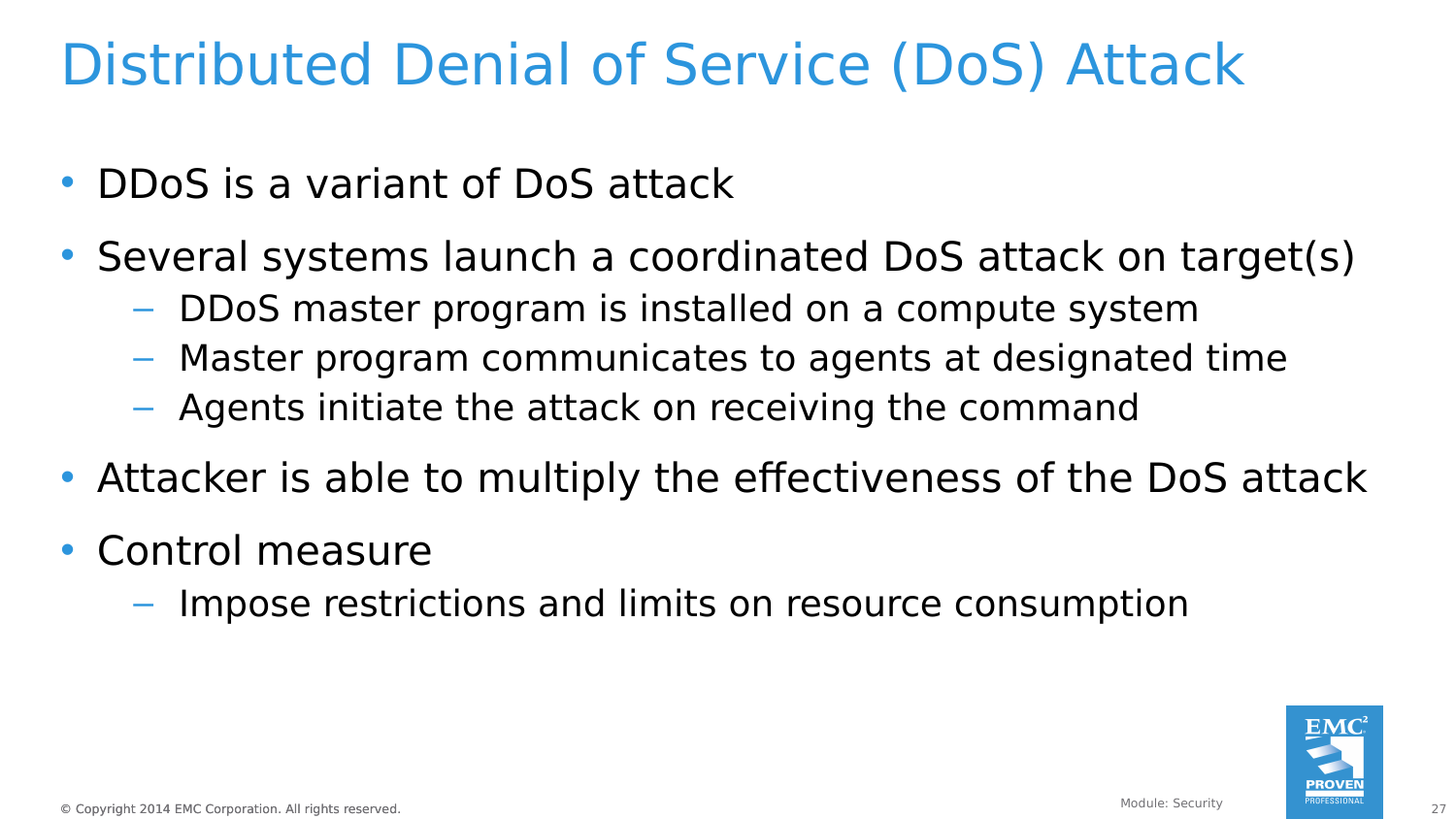

# Distributed Denial of Service (DoS) Attack
DDoS is a variant of DoS attack
Several systems launch a coordinated DoS attack on target(s)
DDoS master program is installed on a compute system
Master program communicates to agents at designated time
Agents initiate the attack on receiving the command
Attacker is able to multiply the effectiveness of the DoS attack
Control measure
Impose restrictions and limits on resource consumption
Module: Security